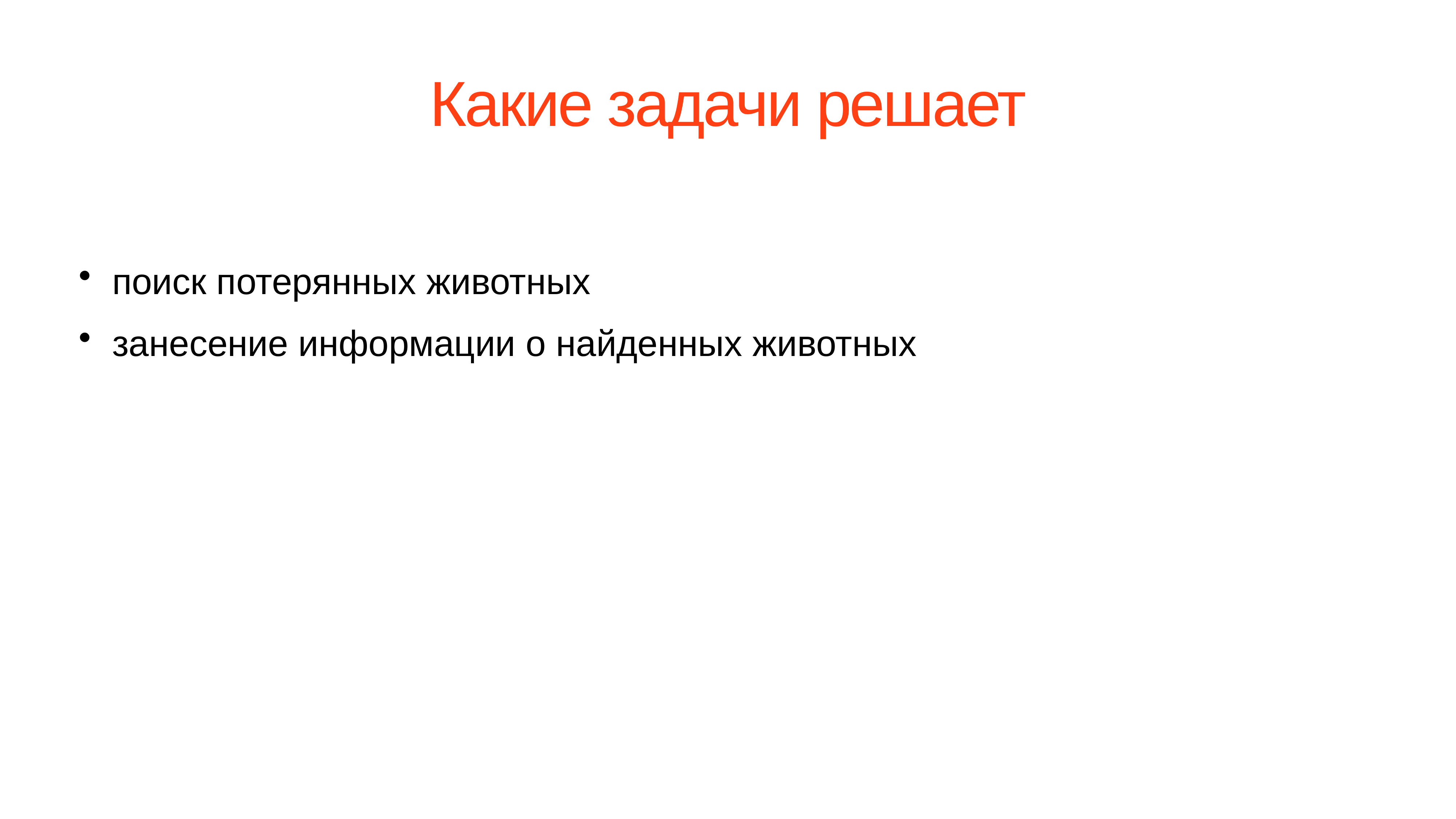

# Какие задачи решает
поиск потерянных животных
занесение информации о найденных животных